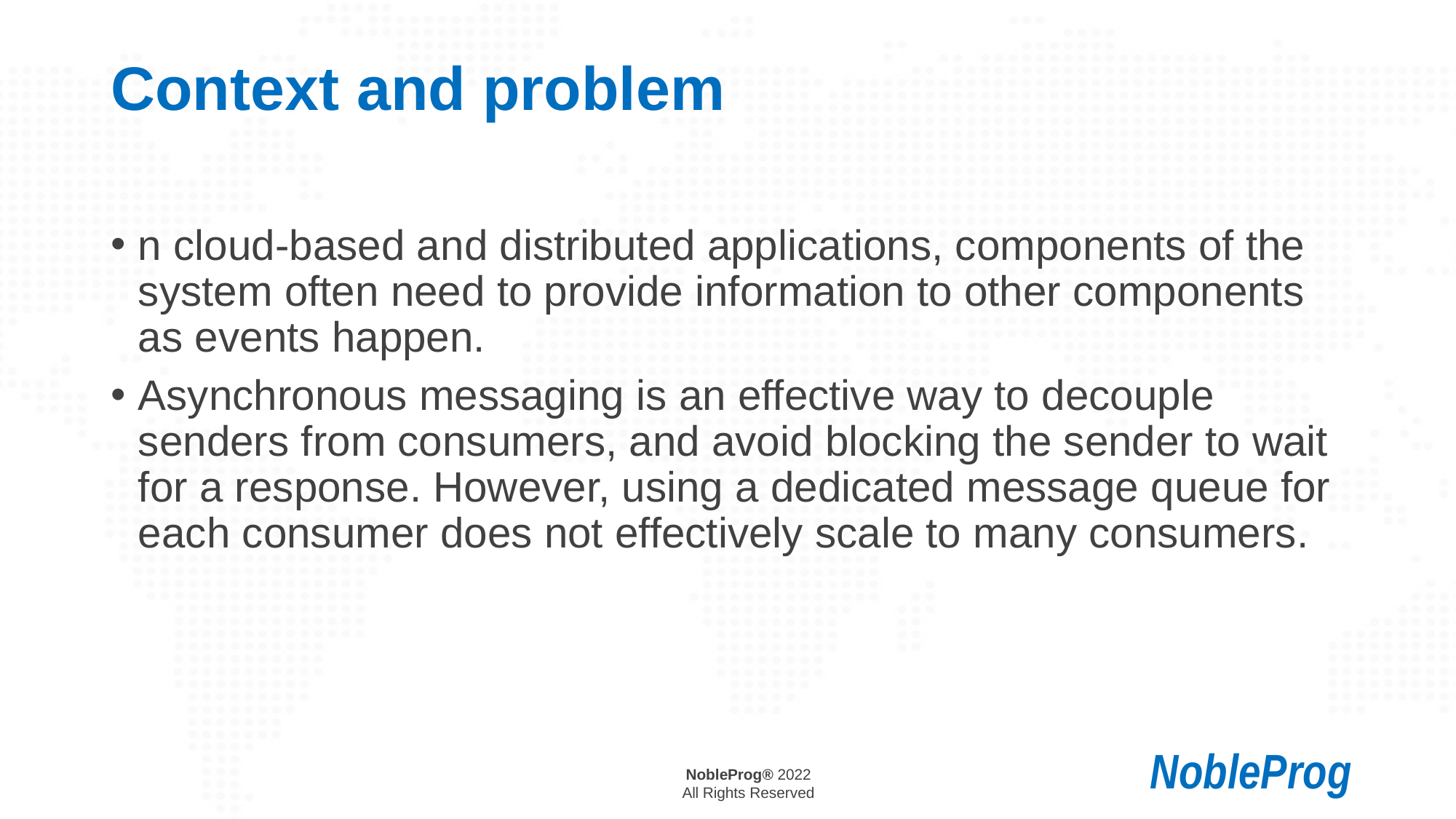

# Context and problem
n cloud-based and distributed applications, components of the system often need to provide information to other components as events happen.
Asynchronous messaging is an effective way to decouple senders from consumers, and avoid blocking the sender to wait for a response. However, using a dedicated message queue for each consumer does not effectively scale to many consumers.